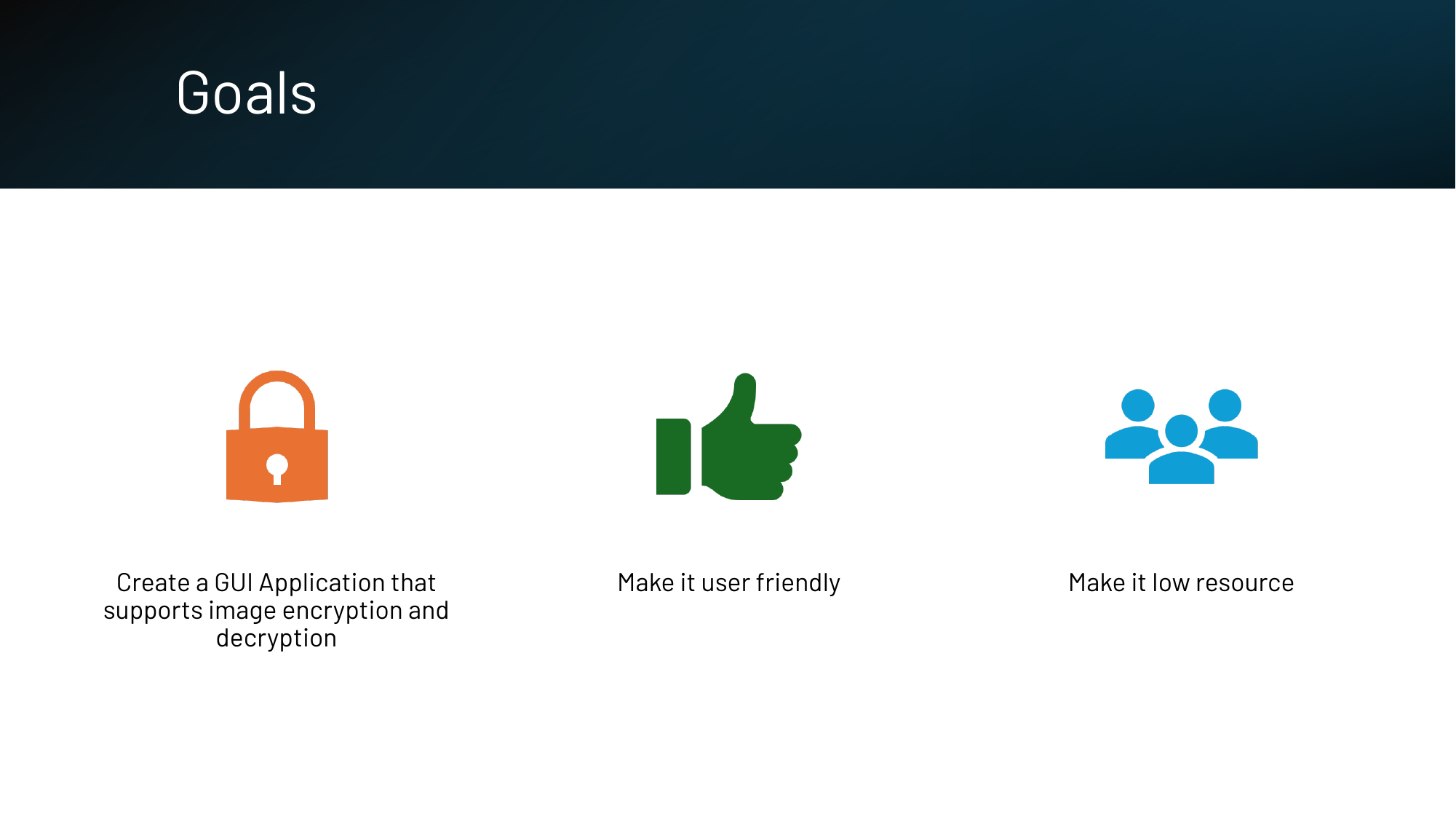

# Goals
Create a GUI Application that supports image encryption and decryption
Make it user friendly
Make it low resource